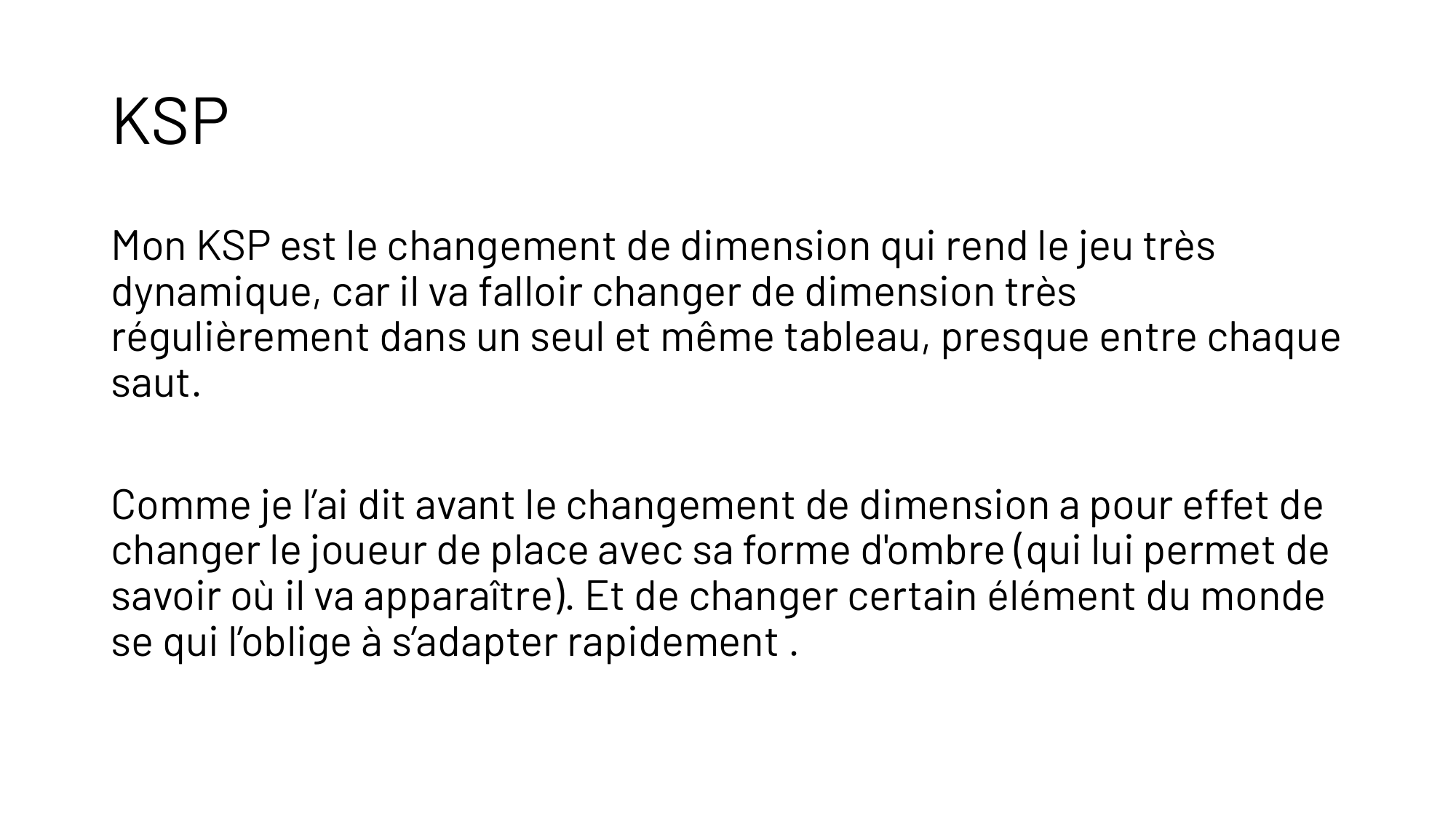

# KSP
Mon KSP est le changement de dimension qui rend le jeu très dynamique, car il va falloir changer de dimension très régulièrement dans un seul et même tableau, presque entre chaque saut.

Comme je l’ai dit avant le changement de dimension a pour effet de changer le joueur de place avec sa forme d'ombre (qui lui permet de savoir où il va apparaître). Et de changer certain élément du monde se qui l’oblige à s’adapter rapidement .